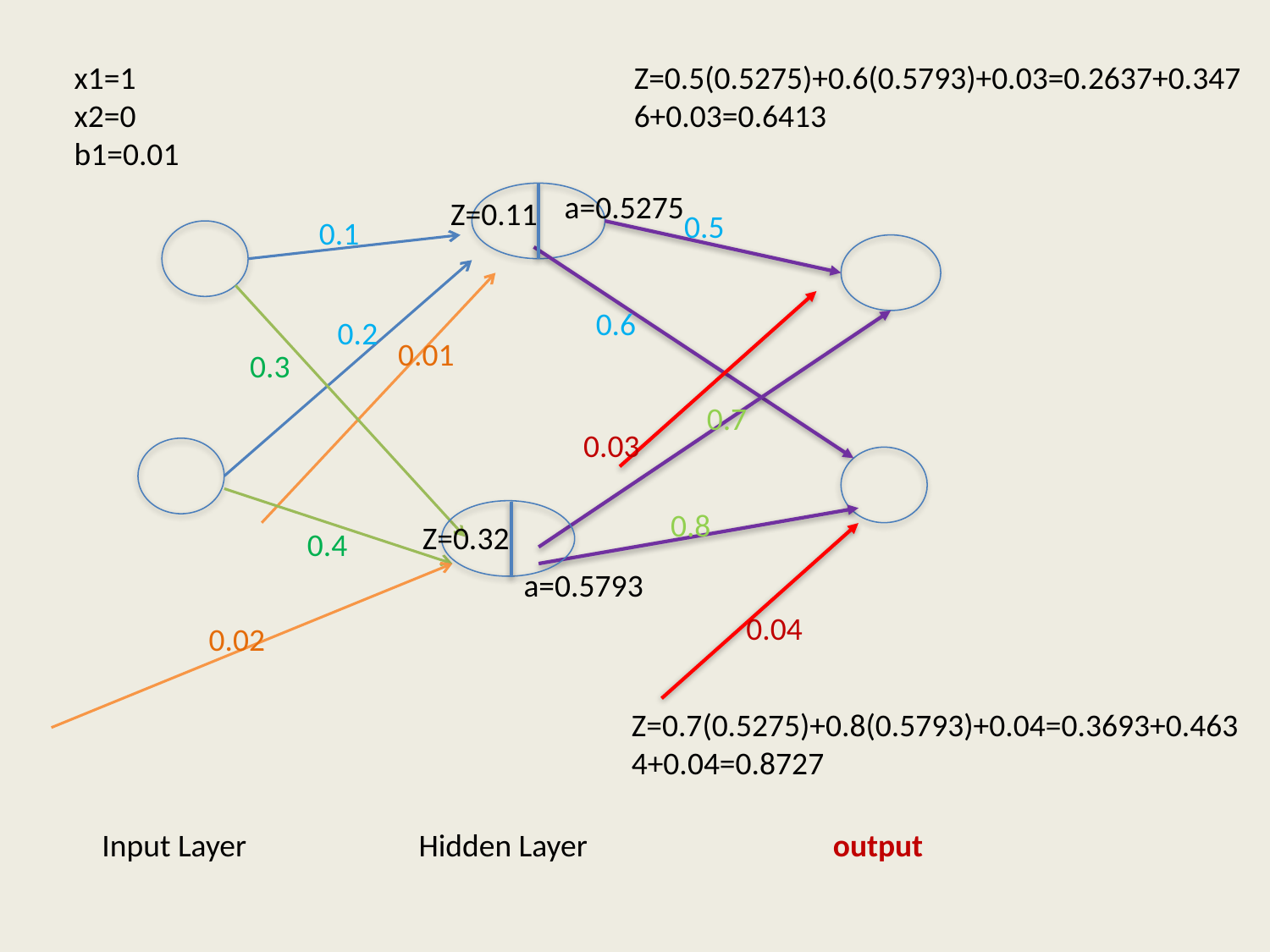

x1=1
x2=0
b1=0.01
Z=0.5(0.5275)+0.6(0.5793)+0.03=0.2637+0.3476+0.03=0.6413
a=0.5275

Z=0.11
0.5
0.1

0.6
0.2
0.01
0.3
0.7
0.03

0.8

Z=0.32
0.4
a=0.5793
0.04
0.02
Z=0.7(0.5275)+0.8(0.5793)+0.04=0.3693+0.4634+0.04=0.8727
Input Layer                        Hidden Layer                                  output